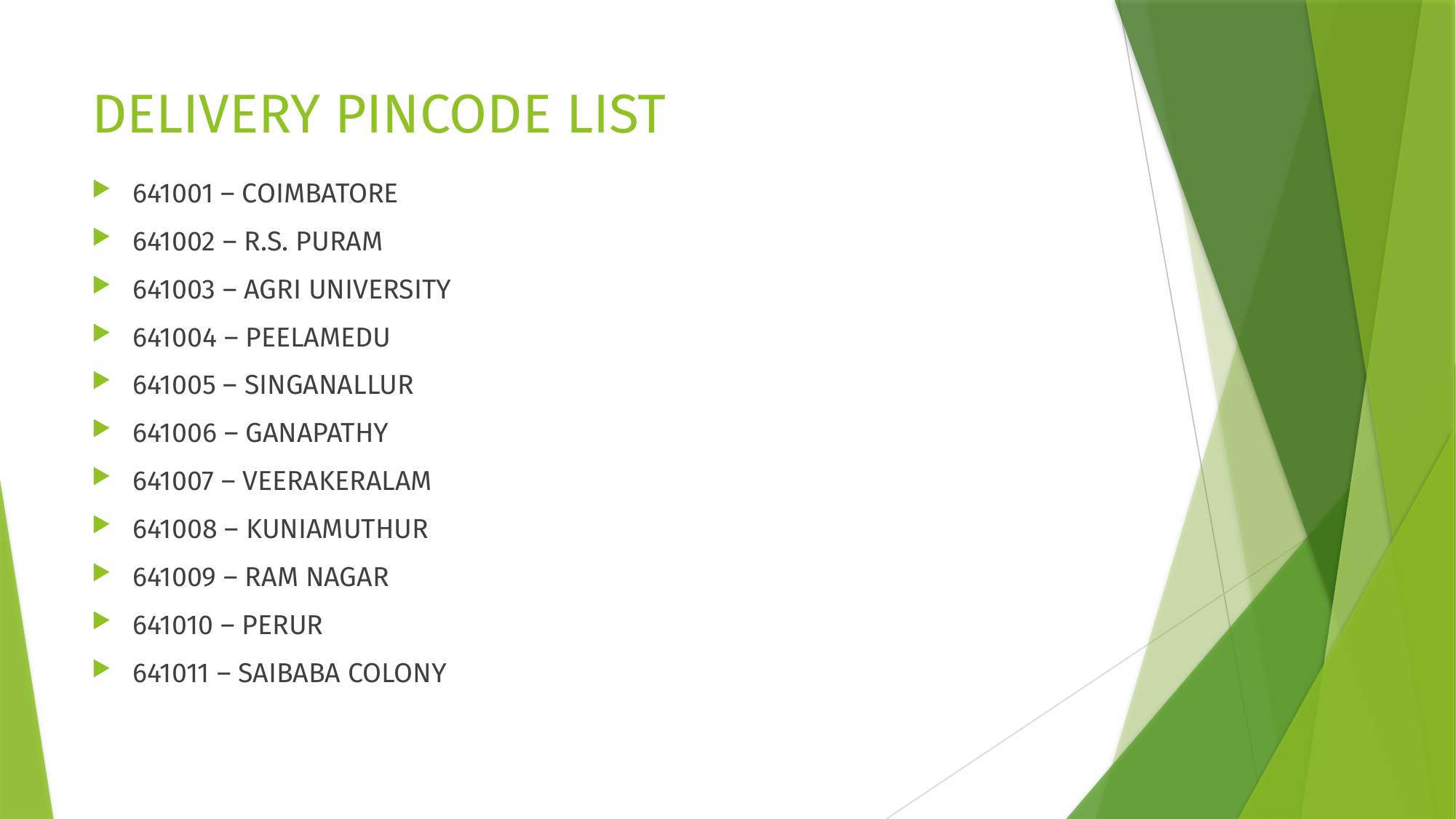

# DELIVERY PINCODE LIST
641001 – COIMBATORE
641002 – R.S. PURAM
641003 – AGRI UNIVERSITY
641004 – PEELAMEDU
641005 – SINGANALLUR
641006 – GANAPATHY
641007 – VEERAKERALAM
641008 – KUNIAMUTHUR
641009 – RAM NAGAR
641010 – PERUR
641011 – SAIBABA COLONY